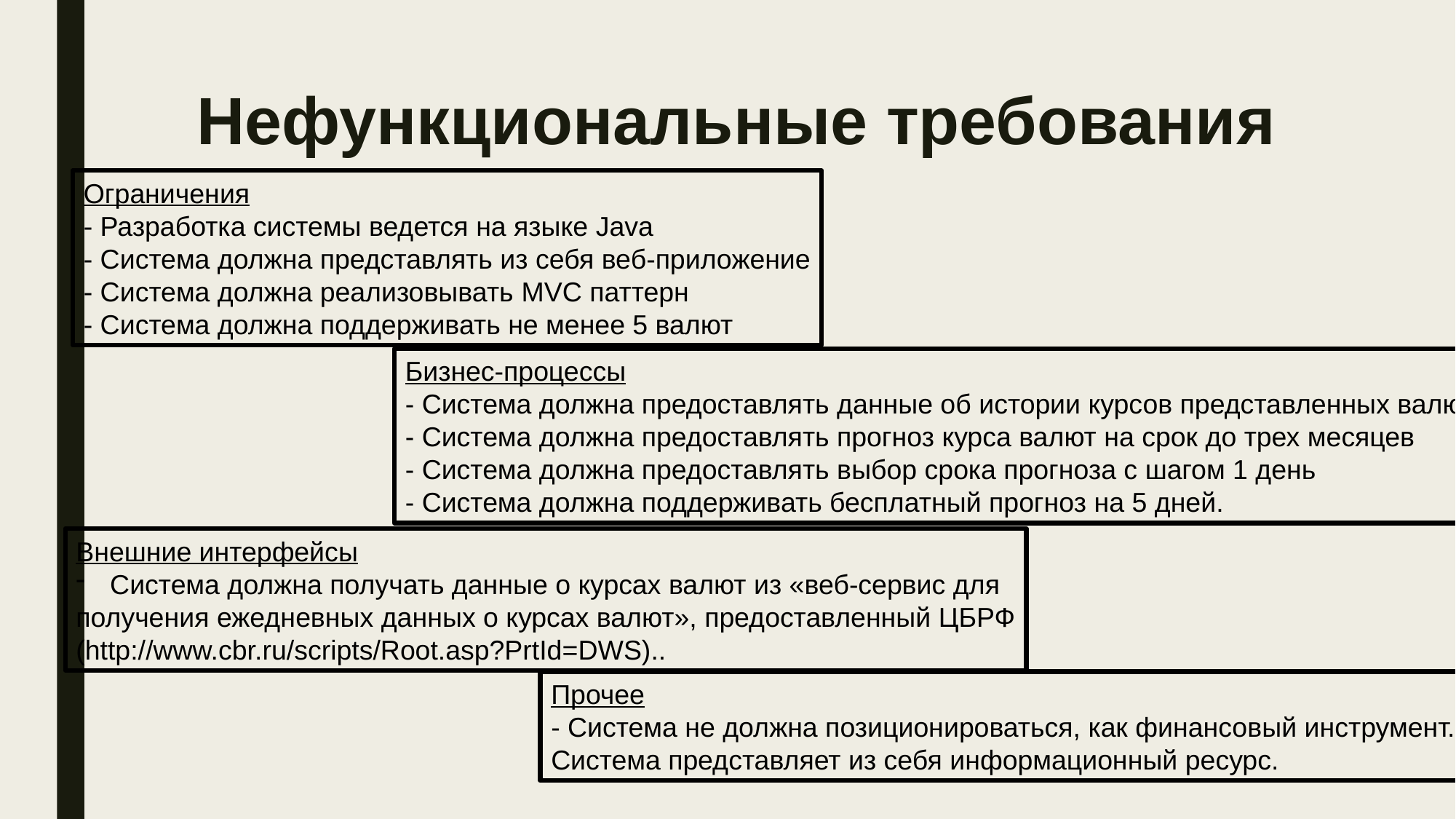

# Нефункциональные требования
Ограничения
- Разработка системы ведется на языке Java
- Система должна представлять из себя веб-приложение
- Система должна реализовывать MVC паттерн
- Система должна поддерживать не менее 5 валют
Бизнес-процессы
- Система должна предоставлять данные об истории курсов представленных валют
- Система должна предоставлять прогноз курса валют на срок до трех месяцев
- Система должна предоставлять выбор срока прогноза с шагом 1 день
- Система должна поддерживать бесплатный прогноз на 5 дней.
Внешние интерфейсы
Система должна получать данные о курсах валют из «веб-сервис для
получения ежедневных данных о курсах валют», предоставленный ЦБРФ
(http://www.cbr.ru/scripts/Root.asp?PrtId=DWS)..
Прочее
- Система не должна позиционироваться, как финансовый инструмент.
Система представляет из себя информационный ресурс.